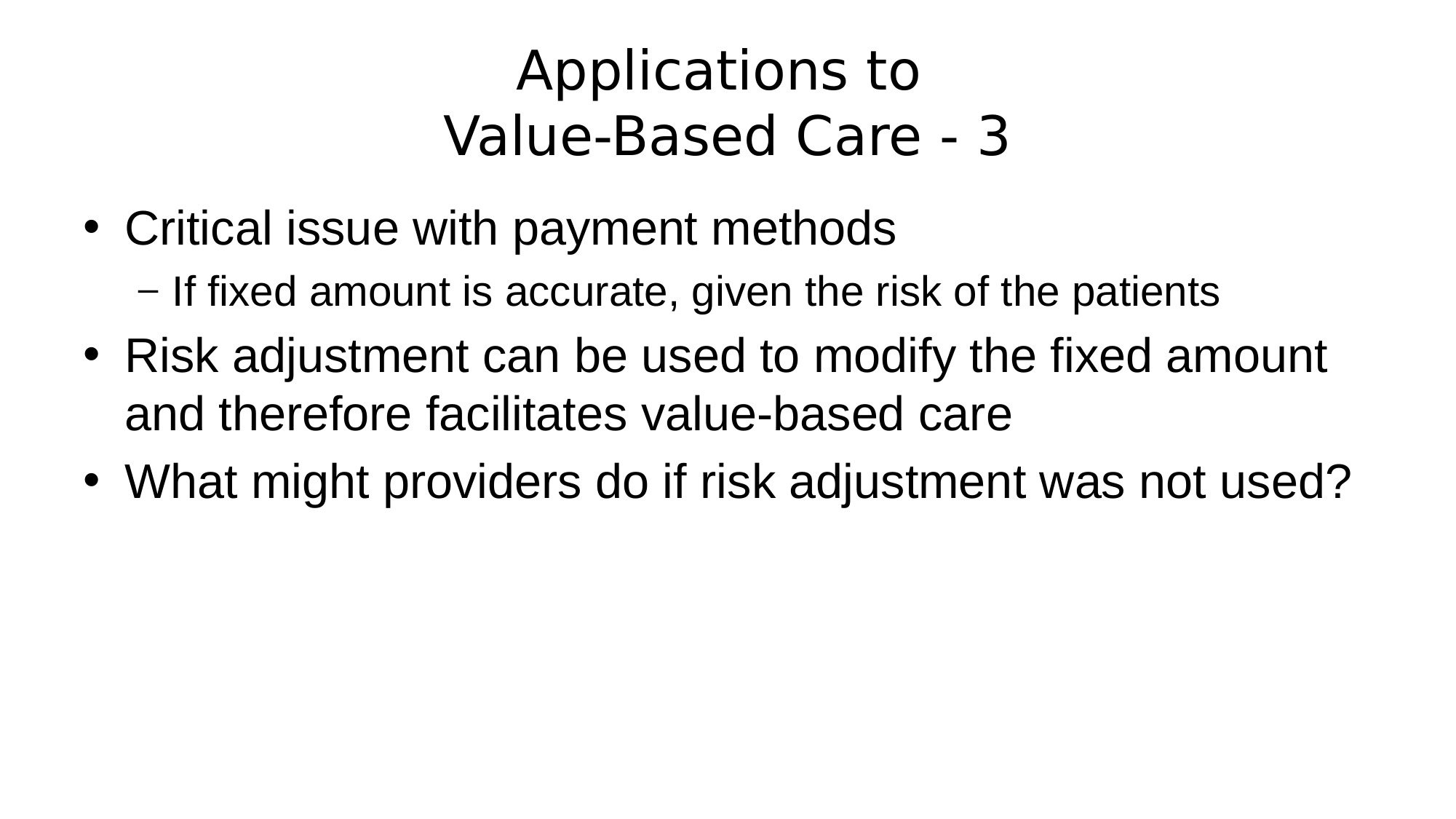

# Applications to Value-Based Care - 3
Critical issue with payment methods
If fixed amount is accurate, given the risk of the patients
Risk adjustment can be used to modify the fixed amount and therefore facilitates value-based care
What might providers do if risk adjustment was not used?